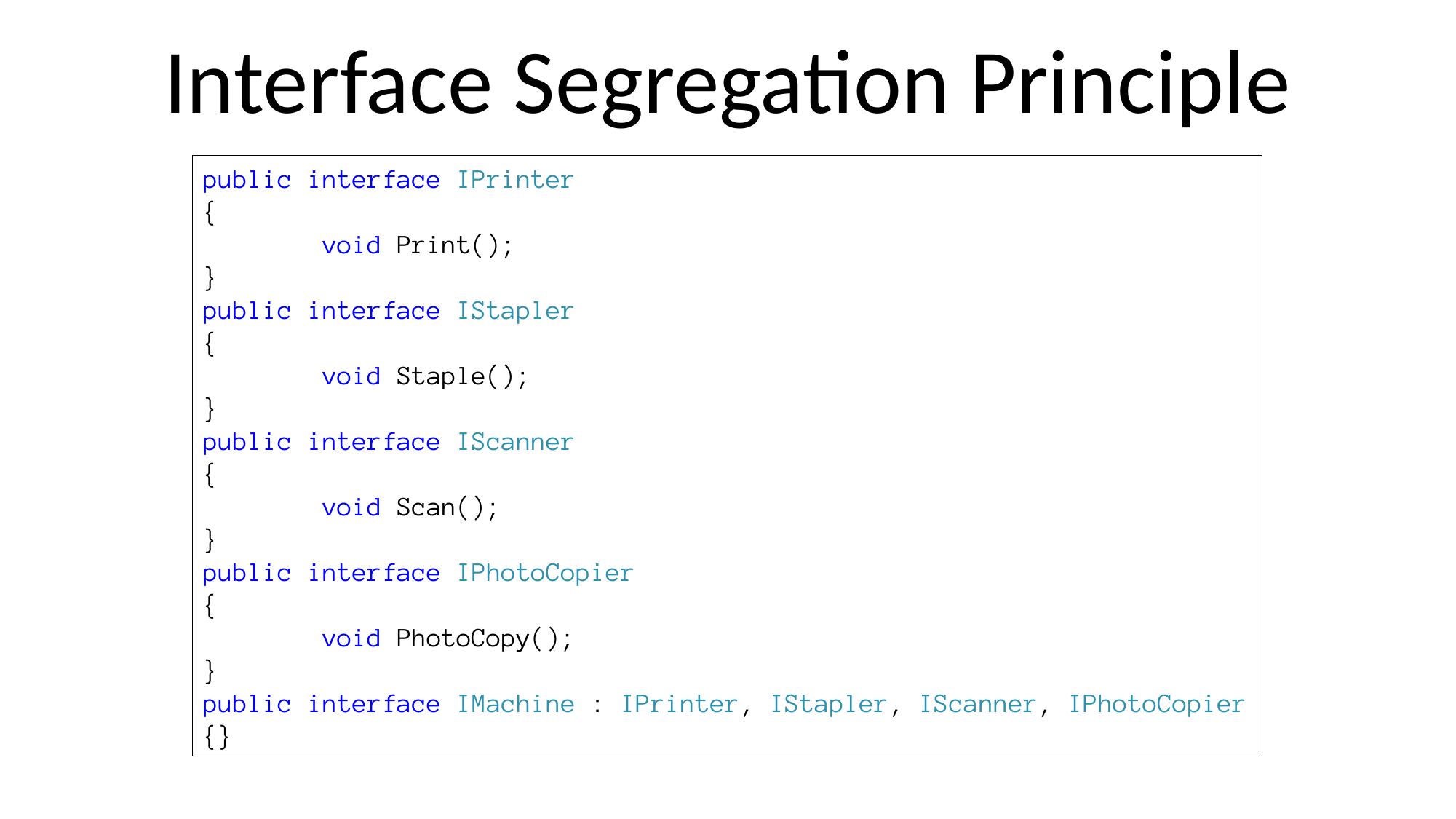

# Interface Segregation Principle
public interface IPrinter
{
        void Print();
}
public interface IStapler
{
        void Staple();
}
public interface IScanner
{
        void Scan();
}
public interface IPhotoCopier
{
        void PhotoCopy();
}
public interface IMachine : IPrinter, IStapler, IScanner, IPhotoCopier
{}